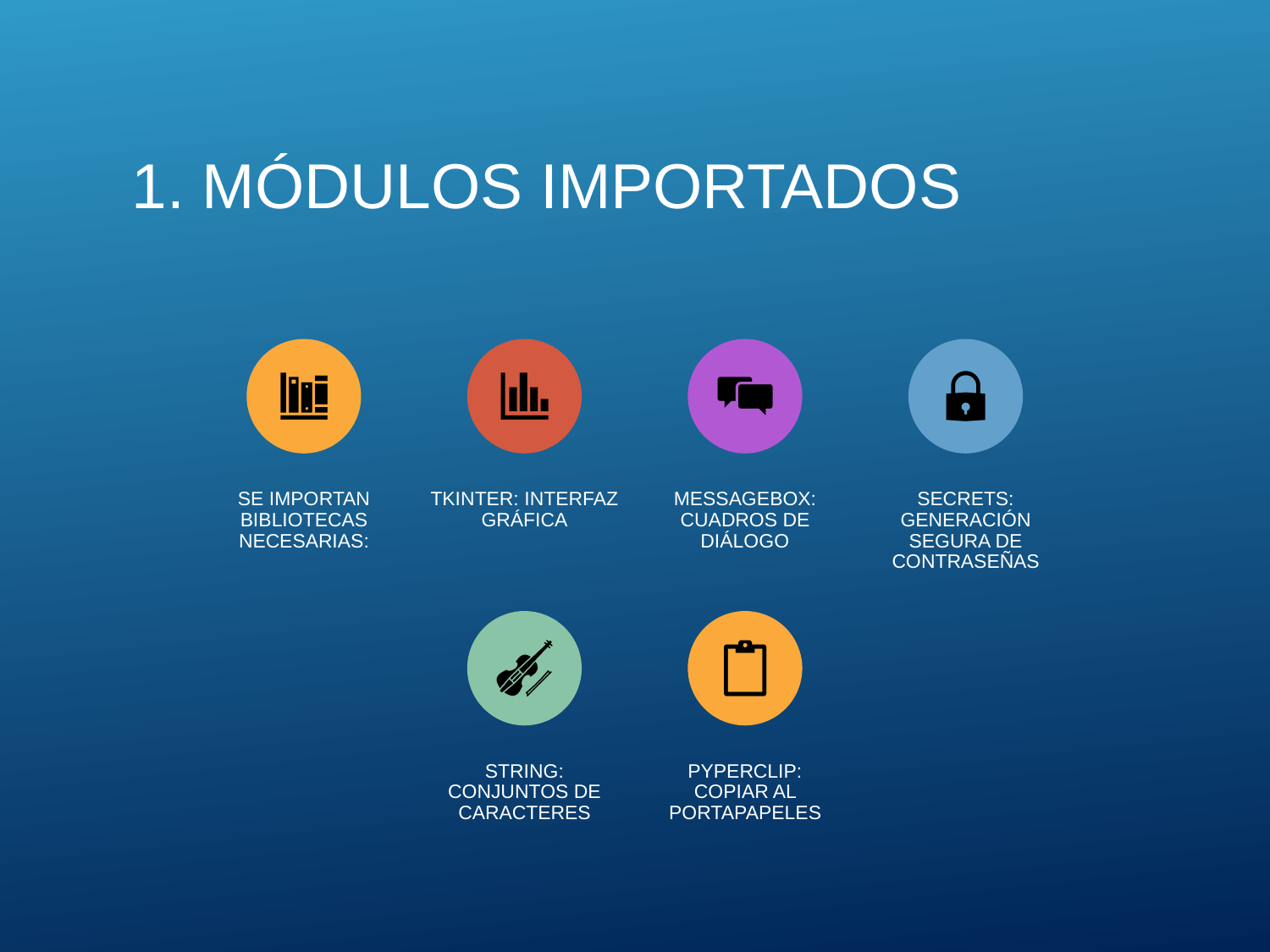

# 1. Módulos Importados
Se importan bibliotecas necesarias:
tkinter: interfaz gráfica
messagebox: cuadros de diálogo
secrets: generación segura de contraseñas
string: conjuntos de caracteres
pyperclip: copiar al portapapeles